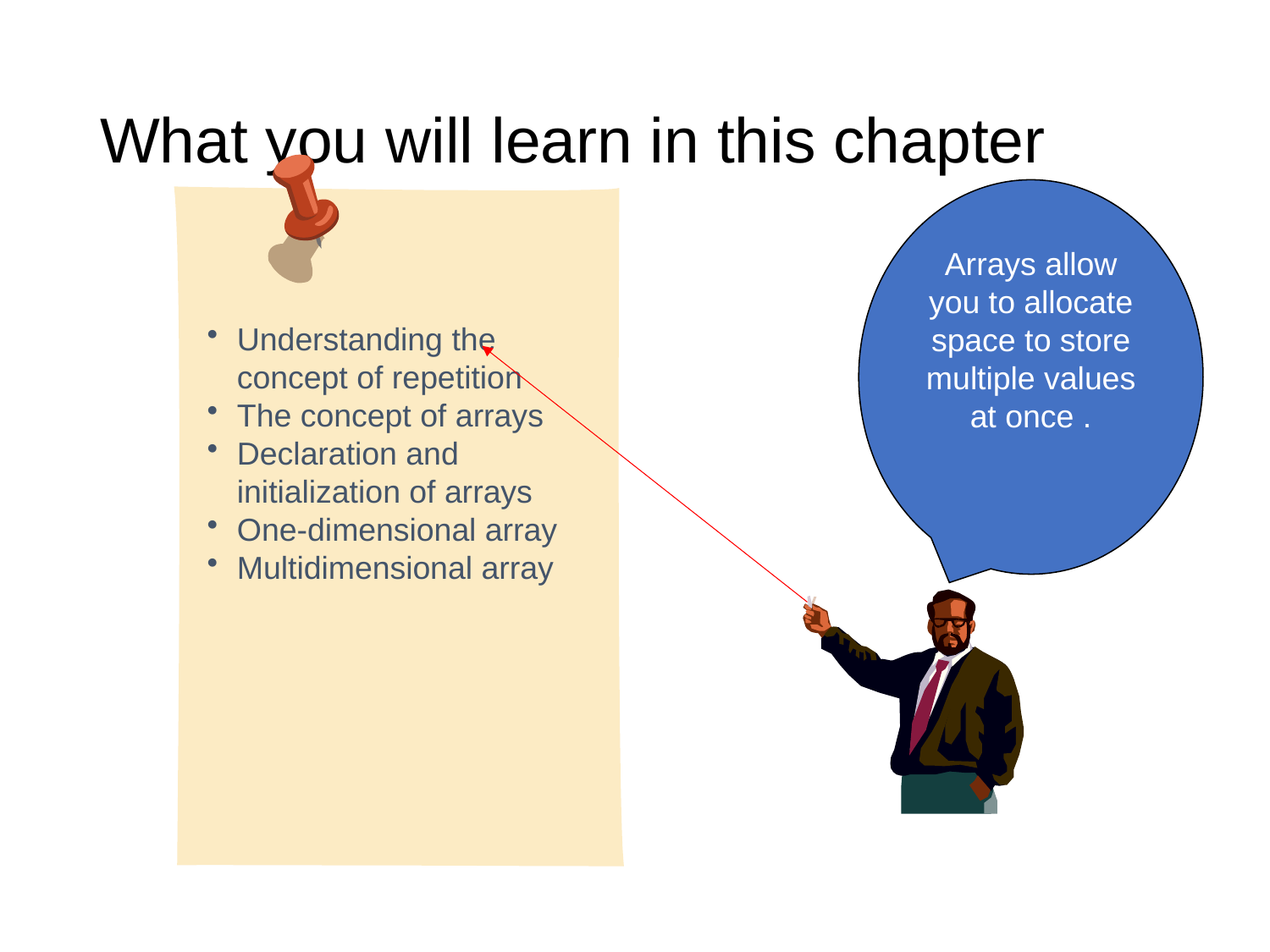

# What you will learn in this chapter

Arrays allow you to allocate space to store multiple values at once .

Understanding the concept of repetition
The concept of arrays
Declaration and initialization of arrays
One-dimensional array
Multidimensional array